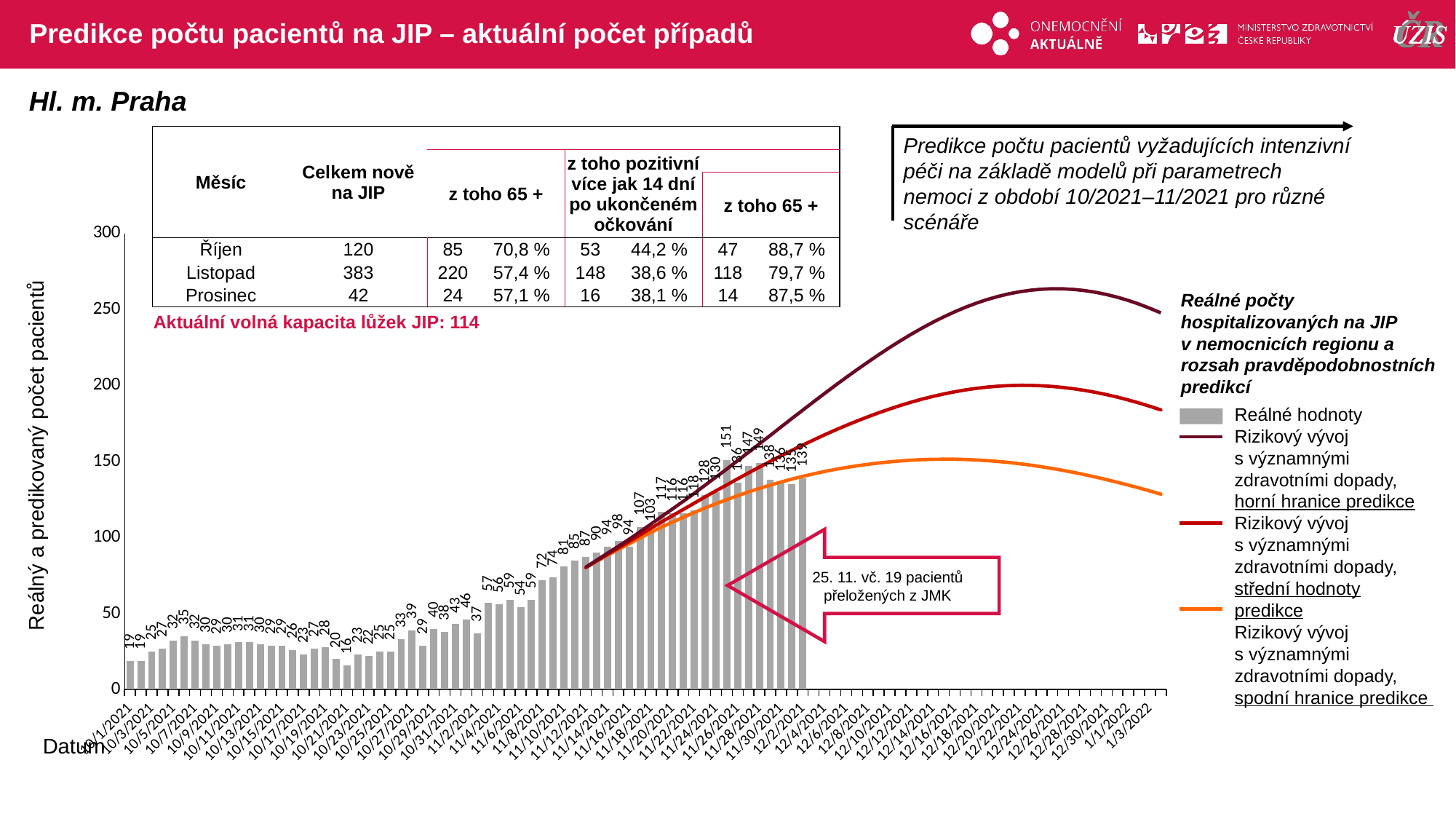

# Predikce počtu pacientů na JIP – aktuální počet případů
Hl. m. Praha
| Měsíc | Celkem nově na JIP |  |  |  |  |  |  |
| --- | --- | --- | --- | --- | --- | --- | --- |
|  |  | z toho 65 + |  | z toho pozitivní více jak 14 dní po ukončeném očkování |  |  |  |
|  |  |  |  |  |  | z toho 65 + |  |
| Říjen | 120 | 85 | 70,8 % | 53 | 44,2 % | 47 | 88,7 % |
| Listopad | 383 | 220 | 57,4 % | 148 | 38,6 % | 118 | 79,7 % |
| Prosinec | 42 | 24 | 57,1 % | 16 | 38,1 % | 14 | 87,5 % |
| Aktuální volná kapacita lůžek JIP: 114 |  |  |  |  |  |  |  |
Predikce počtu pacientů vyžadujících intenzivní péči na základě modelů při parametrech nemoci z období 10/2021–11/2021 pro různé scénáře

### Chart

| Category |  |  |  |  |  |  |
|---|---|---|---|---|---|---|
| 44470 | 19.0 | None | None | None | None | None |
| 44471 | 19.0 | None | None | None | None | None |
| 44472 | 25.0 | None | None | None | None | None |
| 44473 | 27.0 | None | None | None | None | None |
| 44474 | 32.0 | None | None | None | None | None |
| 44475 | 35.0 | None | None | None | None | None |
| 44476 | 32.0 | None | None | None | None | None |
| 44477 | 30.0 | None | None | None | None | None |
| 44478 | 29.0 | None | None | None | None | None |
| 44479 | 30.0 | None | None | None | None | None |
| 44480 | 31.0 | None | None | None | None | None |
| 44481 | 31.0 | None | None | None | None | None |
| 44482 | 30.0 | None | None | None | None | None |
| 44483 | 29.0 | None | None | None | None | None |
| 44484 | 29.0 | None | None | None | None | None |
| 44485 | 26.0 | None | None | None | None | None |
| 44486 | 23.0 | None | None | None | None | None |
| 44487 | 27.0 | None | None | None | None | None |
| 44488 | 28.0 | None | None | None | None | None |
| 44489 | 20.0 | None | None | None | None | None |
| 44490 | 16.0 | None | None | None | None | None |
| 44491 | 23.0 | None | None | None | None | None |
| 44492 | 22.0 | None | None | None | None | None |
| 44493 | 25.0 | None | None | None | None | None |
| 44494 | 25.0 | None | None | None | None | None |
| 44495 | 33.0 | None | None | None | None | None |
| 44496 | 39.0 | None | None | None | None | None |
| 44497 | 29.0 | None | None | None | None | None |
| 44498 | 40.0 | None | None | None | None | None |
| 44499 | 38.0 | None | None | None | None | None |
| 44500 | 43.0 | None | None | None | None | None |
| 44501 | 46.0 | None | None | None | None | None |
| 44502 | 37.0 | None | None | None | None | None |
| 44503 | 57.0 | None | None | None | None | None |
| 44504 | 56.0 | None | None | None | None | None |
| 44505 | 59.0 | None | None | None | None | None |
| 44506 | 54.0 | None | None | None | None | None |
| 44507 | 59.0 | None | None | None | None | None |
| 44508 | 72.0 | None | None | None | None | None |
| 44509 | 74.0 | None | None | None | None | None |
| 44510 | 81.0 | None | None | None | None | None |
| 44511 | 85.0 | None | None | None | None | None |
| 44512 | 87.0 | None | 80.12520640878932 | 80.28373638728779 | 80.44316591778579 | None |
| 44513 | 90.0 | None | 84.26897884901905 | 84.64950160511279 | 85.03329455482647 | None |
| 44514 | 94.0 | None | 88.28700133774598 | 88.96081994774181 | 89.6427847723886 | None |
| 44515 | 98.0 | None | 92.08654452150803 | 93.13187067824816 | 94.19399827459839 | None |
| 44516 | 94.0 | None | 95.84246977109622 | 97.3419554958216 | 98.8721498031845 | None |
| 44517 | 107.0 | None | 99.61585664900902 | 101.65916753240285 | 103.75400251980803 | None |
| 44518 | 103.0 | None | 103.31790165888782 | 105.99610436366478 | 108.75533651083364 | None |
| 44519 | 117.0 | None | 106.90024548224321 | 110.30762570769708 | 113.8361258901237 | None |
| 44520 | 116.0 | None | 110.14839241119299 | 114.379033935514 | 118.78342093115847 | None |
| 44521 | 116.0 | None | 113.33254740887222 | 118.48134435188801 | 123.87102745838405 | None |
| 44522 | 118.0 | None | 116.41969654954727 | 122.58060162704471 | 129.06600652541448 | None |
| 44523 | 128.0 | None | 119.47235557959851 | 126.7366211651892 | 134.42734979039844 | None |
| 44524 | 130.0 | None | 122.25442536232953 | 130.71094880882035 | 139.71600076688006 | None |
| 44525 | 151.0 | None | 124.90086046844311 | 134.63430951823597 | 145.06003108384365 | None |
| 44526 | 136.0 | None | 127.5125377102797 | 138.6039097372671 | 150.55435977595715 | None |
| 44527 | 147.0 | None | 129.95978670997863 | 142.48480805024127 | 156.05990619317924 | None |
| 44528 | 149.0 | None | 132.2645677406091 | 146.29312944359123 | 161.5878161056482 | None |
| 44529 | 138.0 | None | 134.42200529476176 | 150.0149932376045 | 167.11573556081999 | None |
| 44530 | 136.0 | None | 136.515394746715 | 153.728406962987 | 172.71656667368612 | None |
| 44531 | 135.0 | None | 138.4414278914072 | 157.32082050556932 | 178.26830290517816 | None |
| 44532 | 139.0 | None | 140.2073399502331 | 160.79267336549526 | 183.763969133832 | None |
| 44533 | None | None | 141.85151535931945 | 164.17574055156874 | 189.22770100008984 | None |
| 44534 | None | None | 143.4074544314998 | 167.4952435374277 | 194.67499144900404 | None |
| 44535 | None | None | 144.79902473331185 | 170.66655777660748 | 200.0108872939169 | None |
| 44536 | None | None | 146.0383286704643 | 173.69410535034248 | 205.22992137989485 | None |
| 44537 | None | None | 147.15256915692154 | 176.59822204444959 | 210.34296858982975 | None |
| 44538 | None | None | 148.1482019679503 | 179.37765079319055 | 215.33810693868523 | None |
| 44539 | None | None | 149.01639838918797 | 182.01593035204687 | 220.1879650328417 | None |
| 44540 | None | None | 149.75039915623242 | 184.4984117810451 | 224.86643813397876 | None |
| 44541 | None | None | 150.3750066472389 | 186.84223902951874 | 229.3791983736582 | None |
| 44542 | None | None | 150.8640837774999 | 189.0133704435263 | 233.68029634212985 | None |
| 44543 | None | None | 151.21894398510221 | 191.0062596715723 | 237.75318684261964 | None |
| 44544 | None | None | 151.42541840833235 | 192.79982648642533 | 241.56564906335183 | None |
| 44545 | None | None | 151.50596100687443 | 194.410423732193 | 245.1236710552246 | None |
| 44546 | None | None | 151.4613201551063 | 195.83271566784953 | 248.41159154076132 | None |
| 44547 | None | None | 151.29132417400353 | 197.06082364121053 | 251.41366255779764 | None |
| 44548 | None | None | 150.99110234803052 | 198.0840698886044 | 254.1093710129408 | None |
| 44549 | None | None | 150.55751129421827 | 198.89422694083927 | 256.48156761319945 | None |
| 44550 | None | None | 149.99770721532502 | 199.4943236299037 | 258.52556095994555 | None |
| 44551 | None | None | 149.31551459439228 | 199.88423791690218 | 260.2339801030024 | None |
| 44552 | None | None | 148.51239389419072 | 200.06199250624124 | 261.59843995631553 | None |
| 44553 | None | None | 147.58863906123378 | 200.02496213206206 | 262.610796964249 | None |
| 44554 | None | None | 146.54827621757843 | 199.77477214432452 | 263.2680800395983 | None |
| 44555 | None | None | 145.3950568166749 | 199.31330991520807 | 263.56854599798845 | None |
| 44556 | None | None | 144.13288299353061 | 198.6431464168864 | 263.5121170900983 | None |
| 44557 | None | None | 142.76502316371813 | 197.76675319454995 | 263.099612719482 | None |
| 44558 | None | None | 141.29587573798673 | 196.68825478213964 | 262.3344965298543 | None |
| 44559 | None | None | 139.72936396155782 | 195.4118093607945 | 261.22124137332537 | None |
| 44560 | None | None | 138.06918146033289 | 193.94183273240532 | 259.76552386882037 | None |
| 44561 | None | None | 136.3198789787496 | 192.2840660897435 | 257.9752598021476 | None |
| 44562 | None | None | 134.48651800735087 | 190.4452122013077 | 255.86020304204698 | None |
| 44563 | None | None | 132.5739667342115 | 188.43220714909563 | 253.43116810145557 | None |
| 44564 | None | None | 130.58701956820744 | 186.25230946654358 | 250.70005905161048 | None |
| 44565 | None | None | 128.5306600089703 | 183.9133205758825 | 247.68002596990468 | None |
Reálné počty hospitalizovaných na JIP v nemocnicích regionu a rozsah pravděpodobnostních predikcí
Reálné hodnoty
Rizikový vývoj s významnými zdravotními dopady, horní hranice predikce Rizikový vývoj s významnými zdravotními dopady, střední hodnoty predikce
Rizikový vývoj s významnými zdravotními dopady, spodní hranice predikce

Reálný a predikovaný počet pacientů
25. 11. vč. 19 pacientů přeložených z JMK
Datum